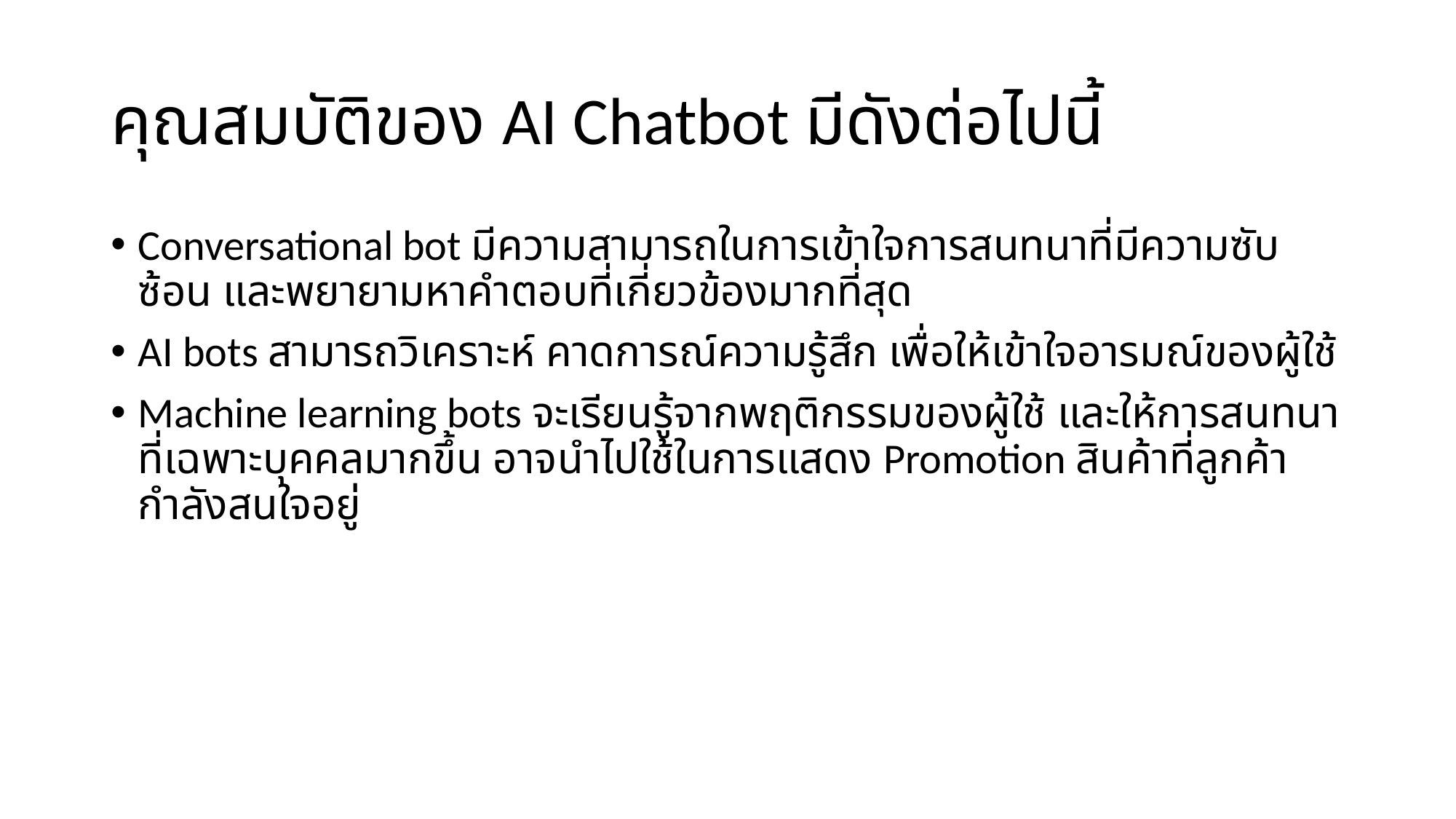

# คุณสมบัติของ AI Chatbot มีดังต่อไปนี้
Conversational bot มีความสามารถในการเข้าใจการสนทนาที่มีความซับซ้อน และพยายามหาคำตอบที่เกี่ยวข้องมากที่สุด
AI bots สามารถวิเคราะห์ คาดการณ์ความรู้สึก เพื่อให้เข้าใจอารมณ์ของผู้ใช้
Machine learning bots จะเรียนรู้จากพฤติกรรมของผู้ใช้ และให้การสนทนาที่เฉพาะบุคคลมากขึ้น อาจนำไปใช้ในการแสดง Promotion สินค้าที่ลูกค้ากำลังสนใจอยู่